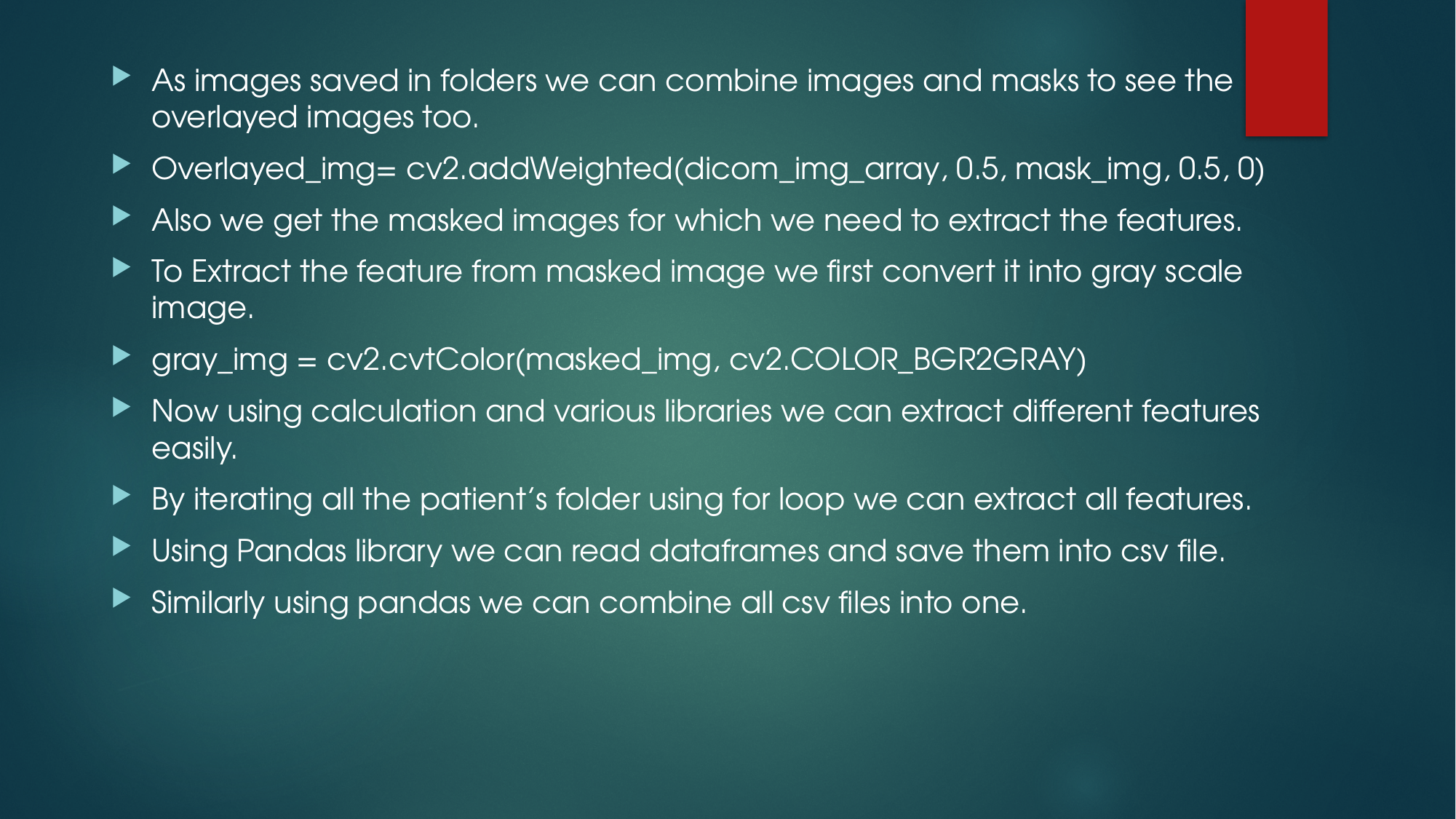

As images saved in folders we can combine images and masks to see the overlayed images too.
Overlayed_img= cv2.addWeighted(dicom_img_array, 0.5, mask_img, 0.5, 0)
Also we get the masked images for which we need to extract the features.
To Extract the feature from masked image we first convert it into gray scale image.
gray_img = cv2.cvtColor(masked_img, cv2.COLOR_BGR2GRAY)
Now using calculation and various libraries we can extract different features easily.
By iterating all the patient’s folder using for loop we can extract all features.
Using Pandas library we can read dataframes and save them into csv file.
Similarly using pandas we can combine all csv files into one.